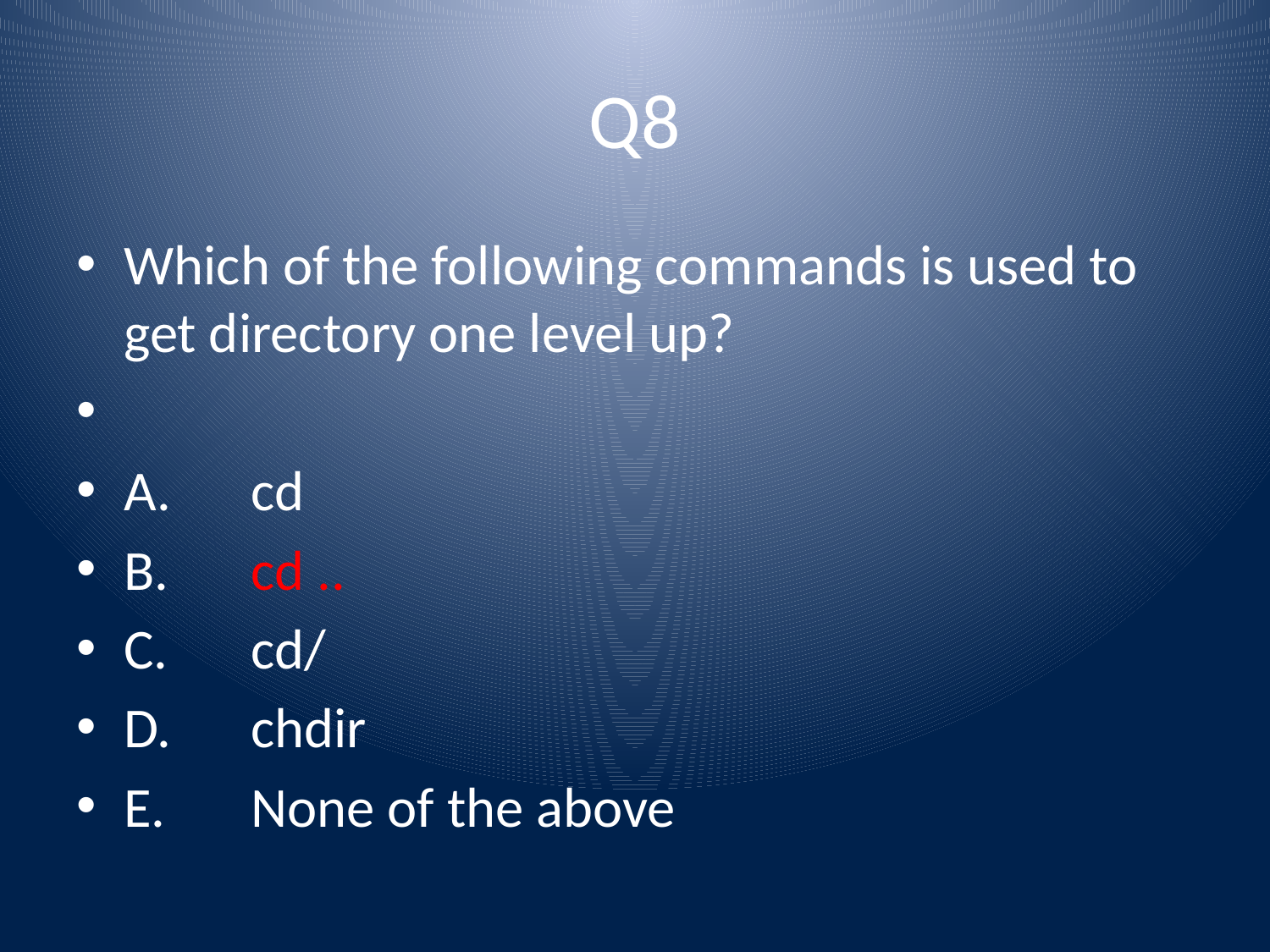

# Q8
Which of the following commands is used to get directory one level up?

A.	cd
B.	cd ..
C.	cd/
D.	chdir
E.	None of the above